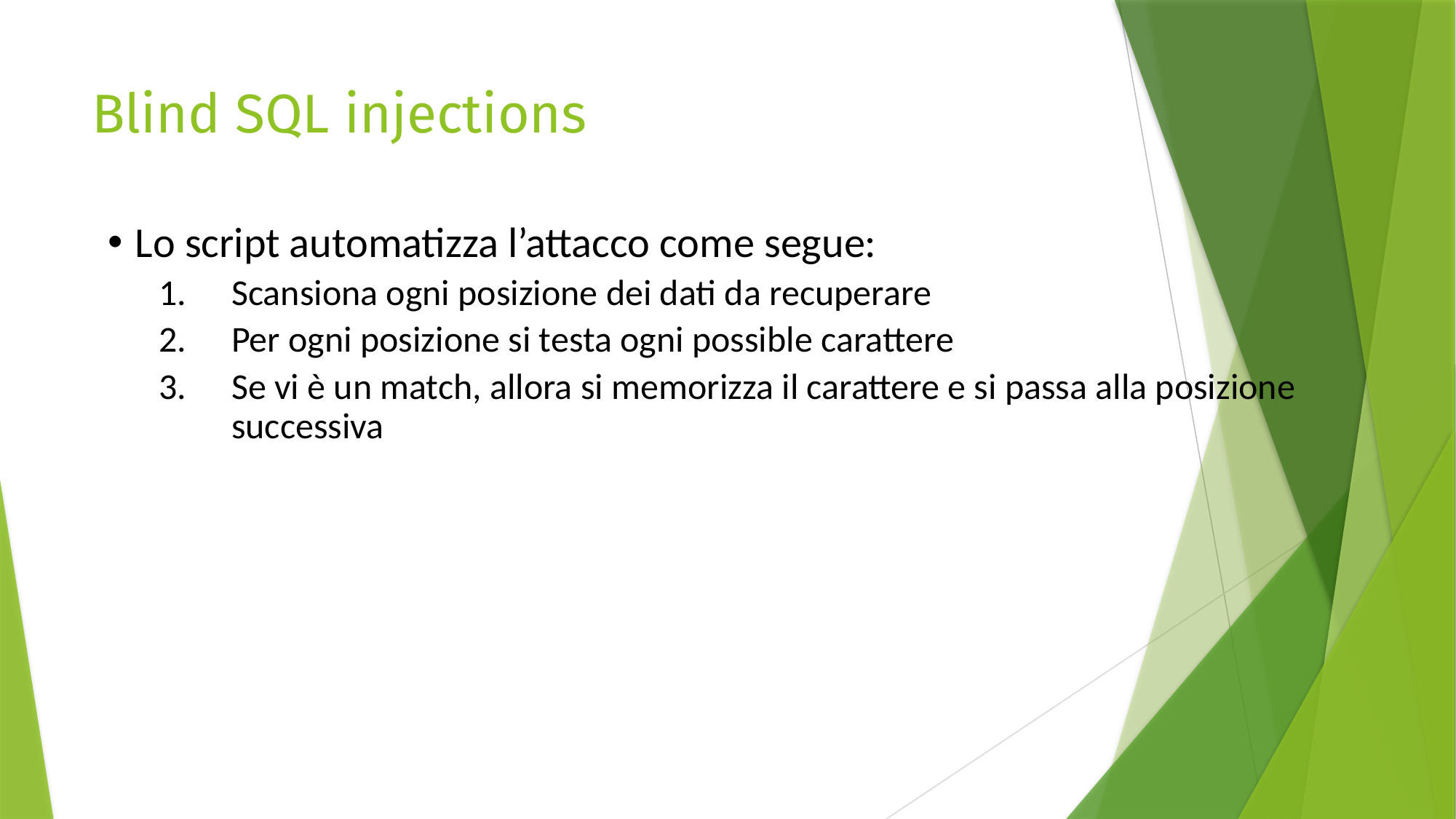

# Blind SQL injections
Lo script automatizza l’attacco come segue:
Scansiona ogni posizione dei dati da recuperare
Per ogni posizione si testa ogni possible carattere
Se vi è un match, allora si memorizza il carattere e si passa alla posizione successiva